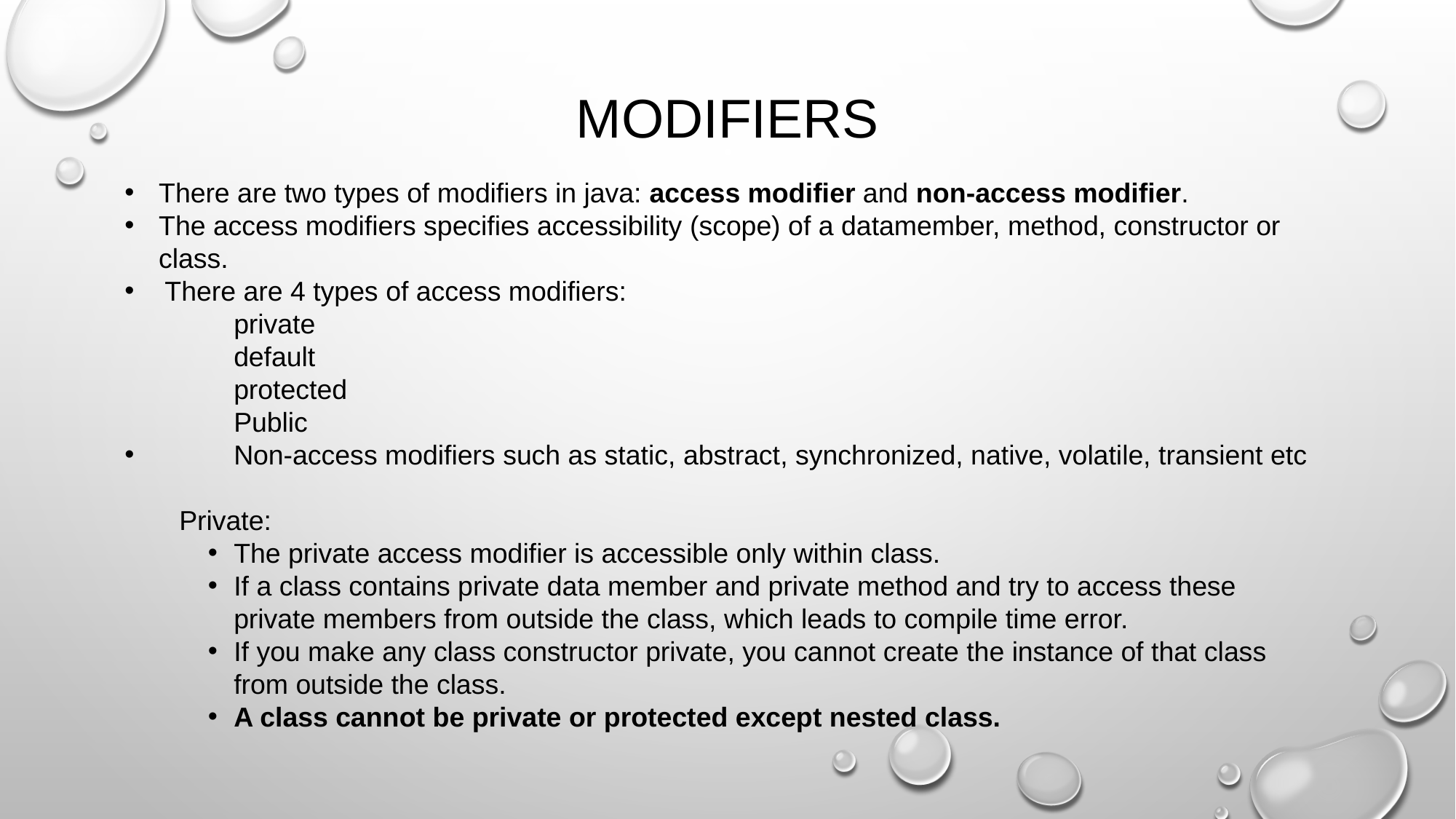

# Modifiers
There are two types of modifiers in java: access modifier and non-access modifier.
The access modifiers specifies accessibility (scope) of a datamember, method, constructor or class.
    There are 4 types of access modifiers:
private
default
protected
Public
 	Non-access modifiers such as static, abstract, synchronized, native, volatile, transient etc

Private:
The private access modifier is accessible only within class.
If a class contains private data member and private method and try to access these private members from outside the class, which leads to compile time error.
If you make any class constructor private, you cannot create the instance of that class from outside the class.
A class cannot be private or protected except nested class.